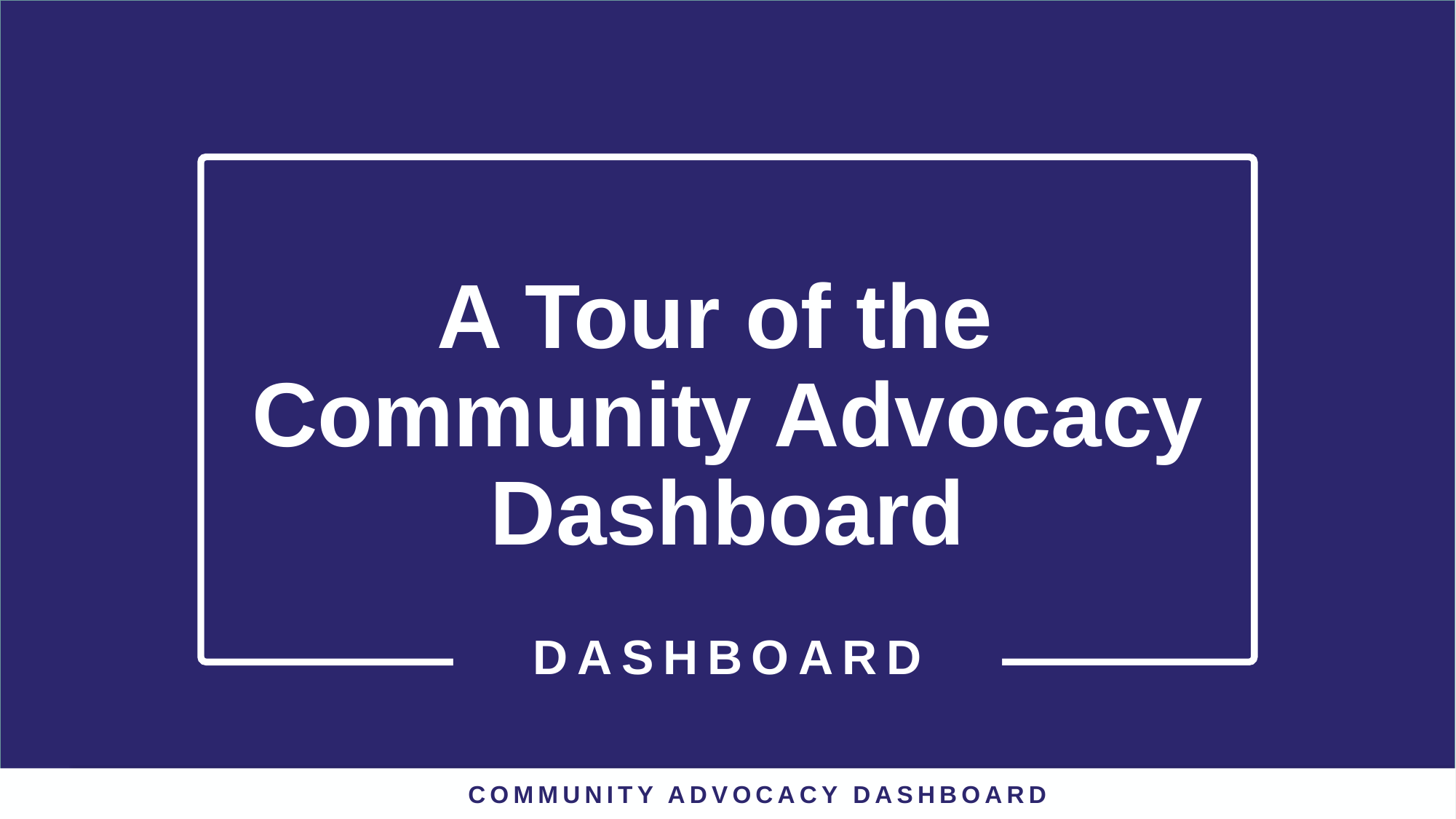

# A Tour of the Community Advocacy Dashboard
DASHBOARD